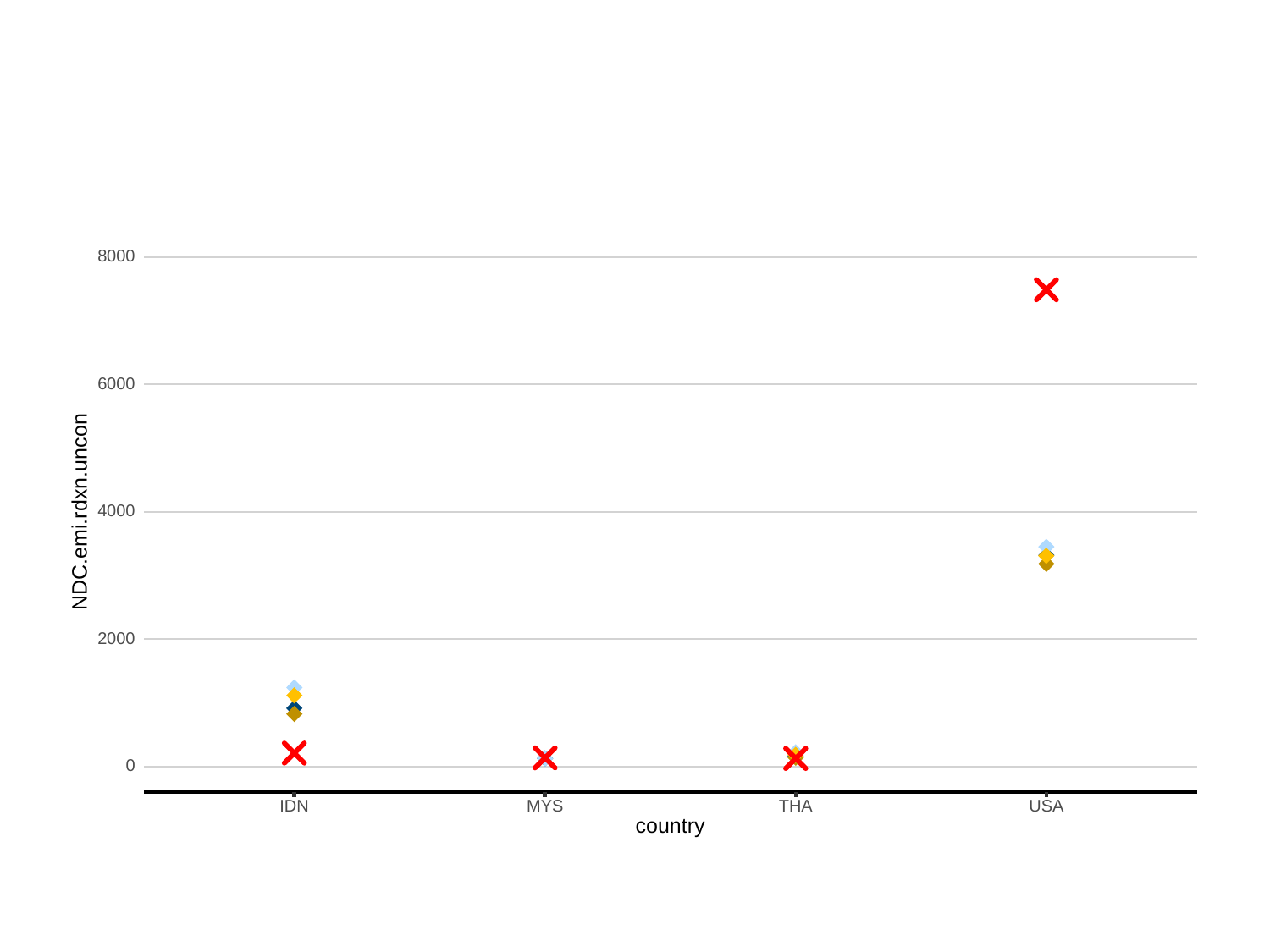

8000

6000

NDC.emi.rdxn.uncon
4000

2000

0

MYS
USA
IDN
THA
country